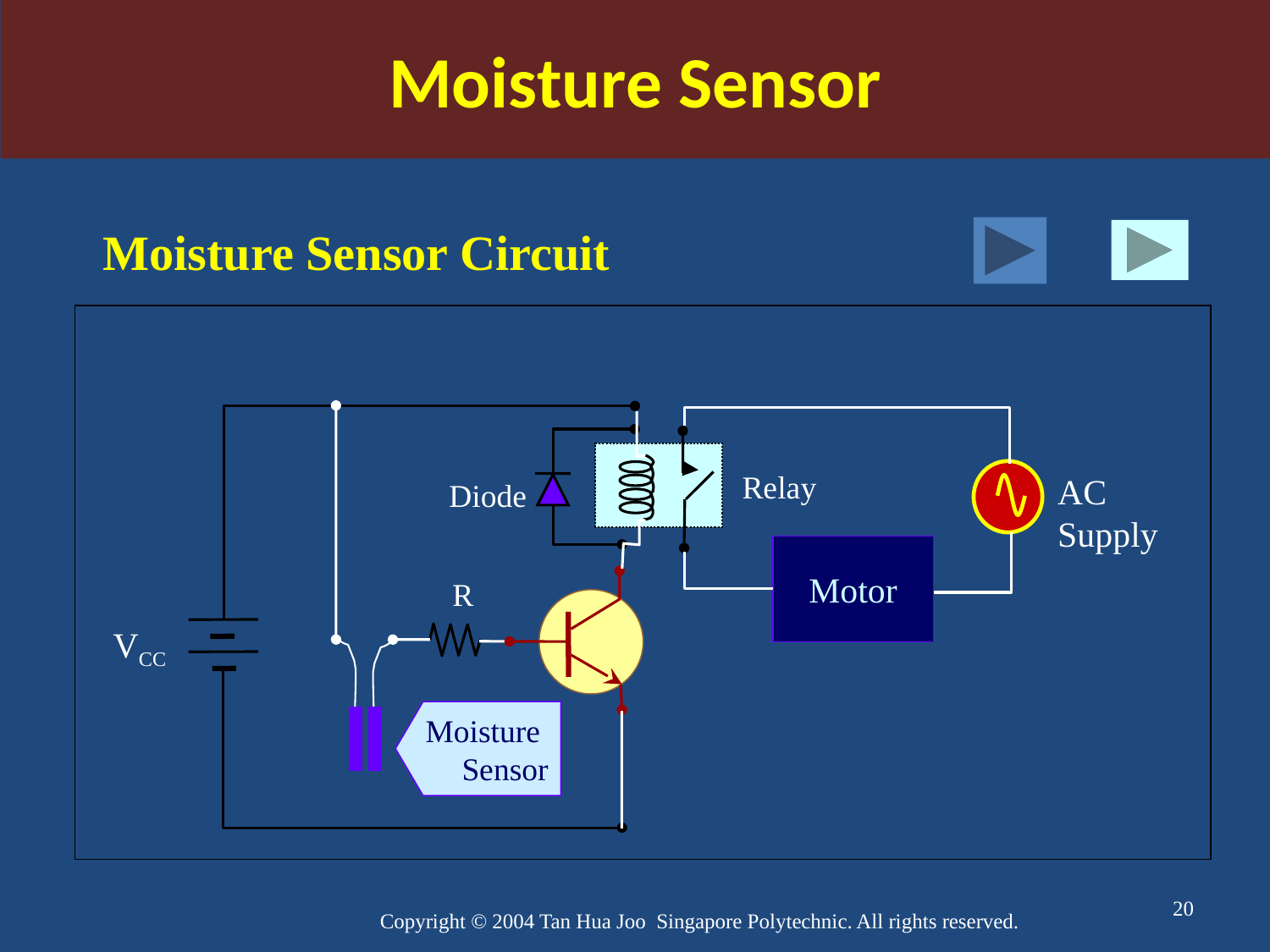

Moisture Sensor
Moisture Sensor Circuit

Relay

AC Supply

Diode

Motor

R

VCC

Moisture
Sensor

20
Copyright © 2004 Tan Hua Joo  Singapore Polytechnic. All rights reserved.